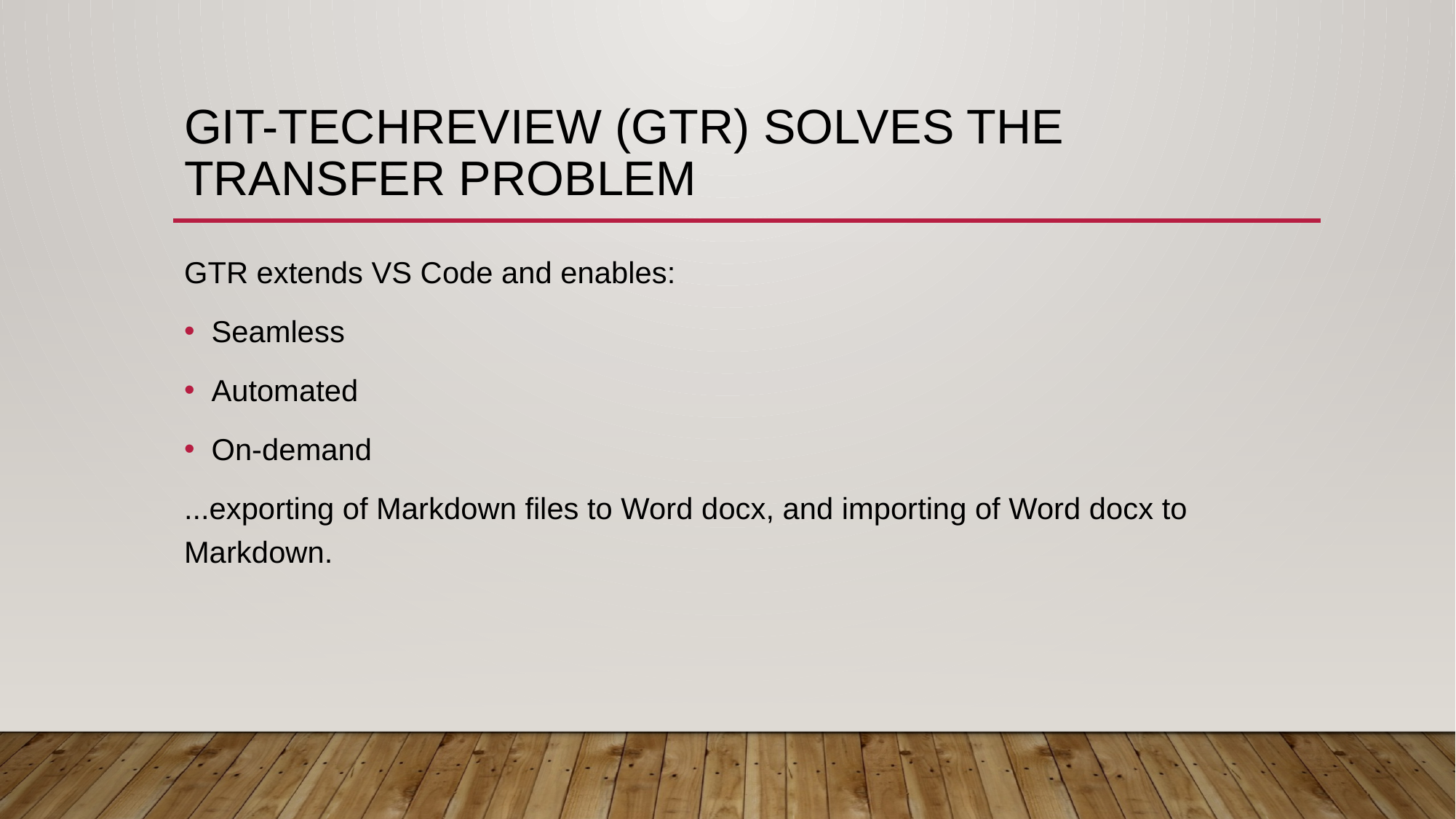

# Git-TechReview (GTR) Solves the Transfer Problem
GTR extends VS Code and enables:
Seamless
Automated
On-demand
...exporting of Markdown files to Word docx, and importing of Word docx to Markdown.